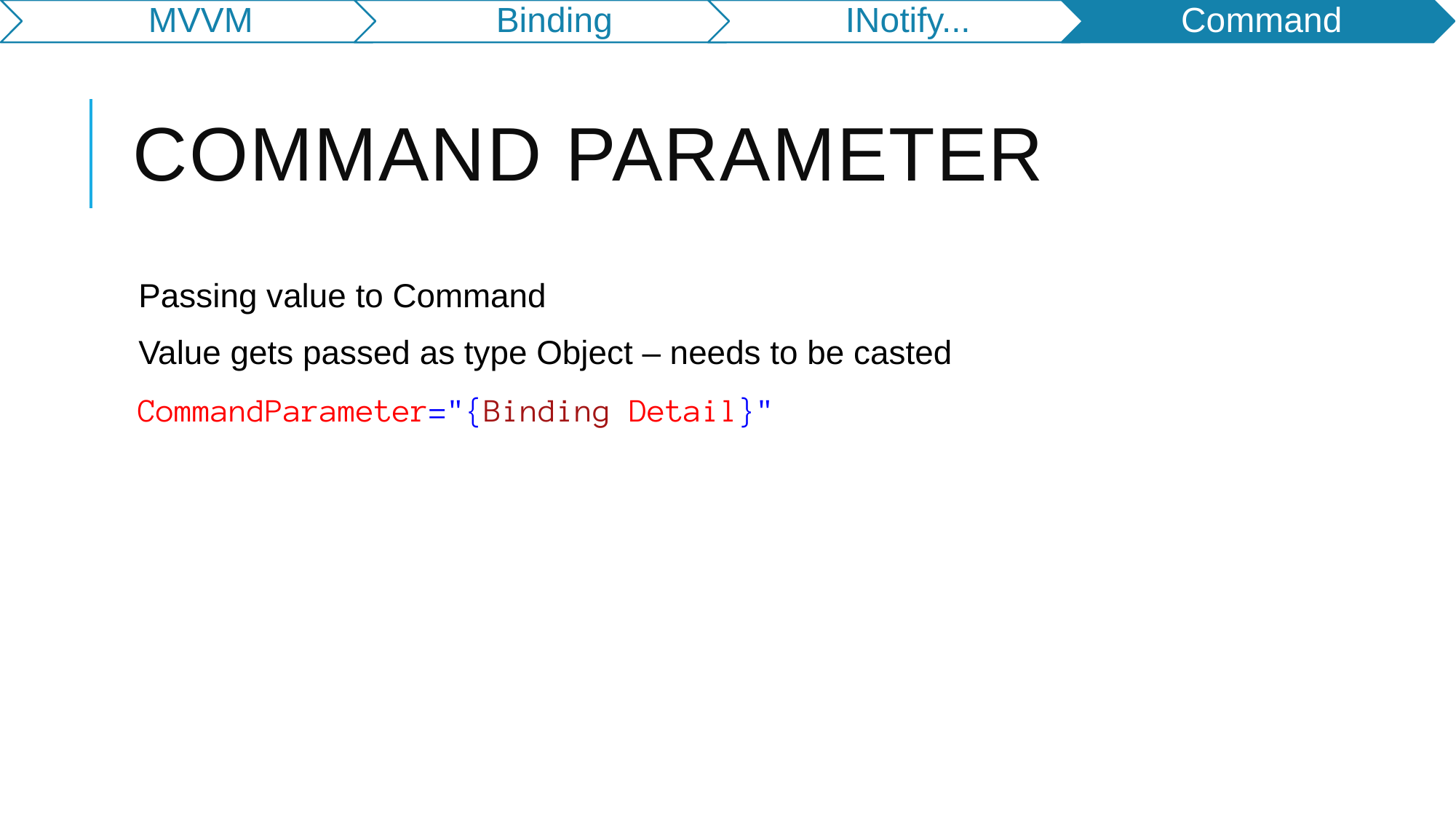

MVVM
Binding
INotify...
Command
# Command Parameter
Passing value to Command
Value gets passed as type Object – needs to be casted
CommandParameter="{Binding Detail}"